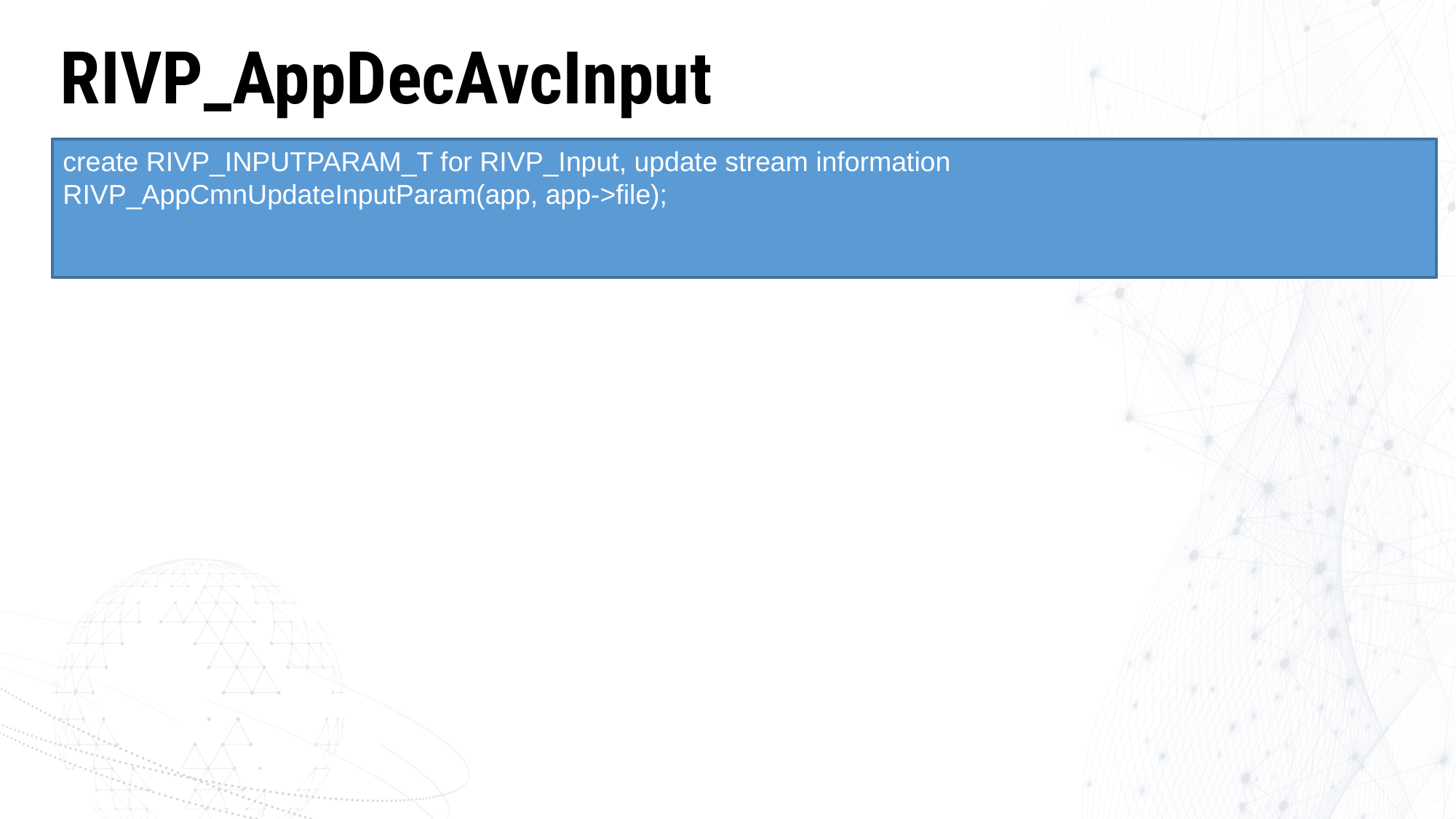

# RIVP_AppDecAvcInput
create RIVP_INPUTPARAM_T for RIVP_Input, update stream information
RIVP_AppCmnUpdateInputParam(app, app->file);